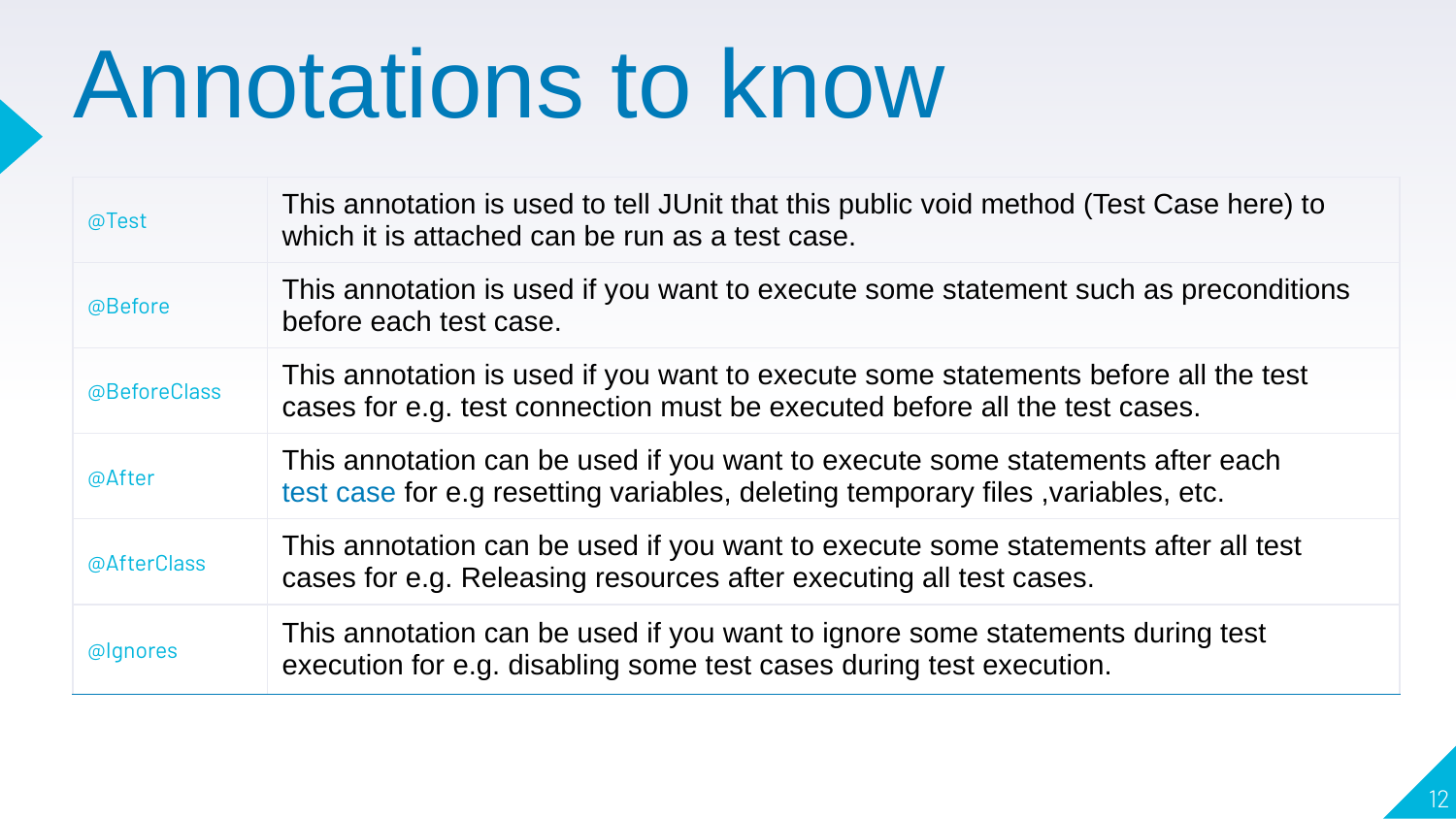

# Annotations to know
| @Test | This annotation is used to tell JUnit that this public void method (Test Case here) to which it is attached can be run as a test case. |
| --- | --- |
| @Before | This annotation is used if you want to execute some statement such as preconditions before each test case. |
| @BeforeClass | This annotation is used if you want to execute some statements before all the test cases for e.g. test connection must be executed before all the test cases. |
| @After | This annotation can be used if you want to execute some statements after each test case for e.g resetting variables, deleting temporary files ,variables, etc. |
| @AfterClass | This annotation can be used if you want to execute some statements after all test cases for e.g. Releasing resources after executing all test cases. |
| @Ignores | This annotation can be used if you want to ignore some statements during test execution for e.g. disabling some test cases during test execution. |
12